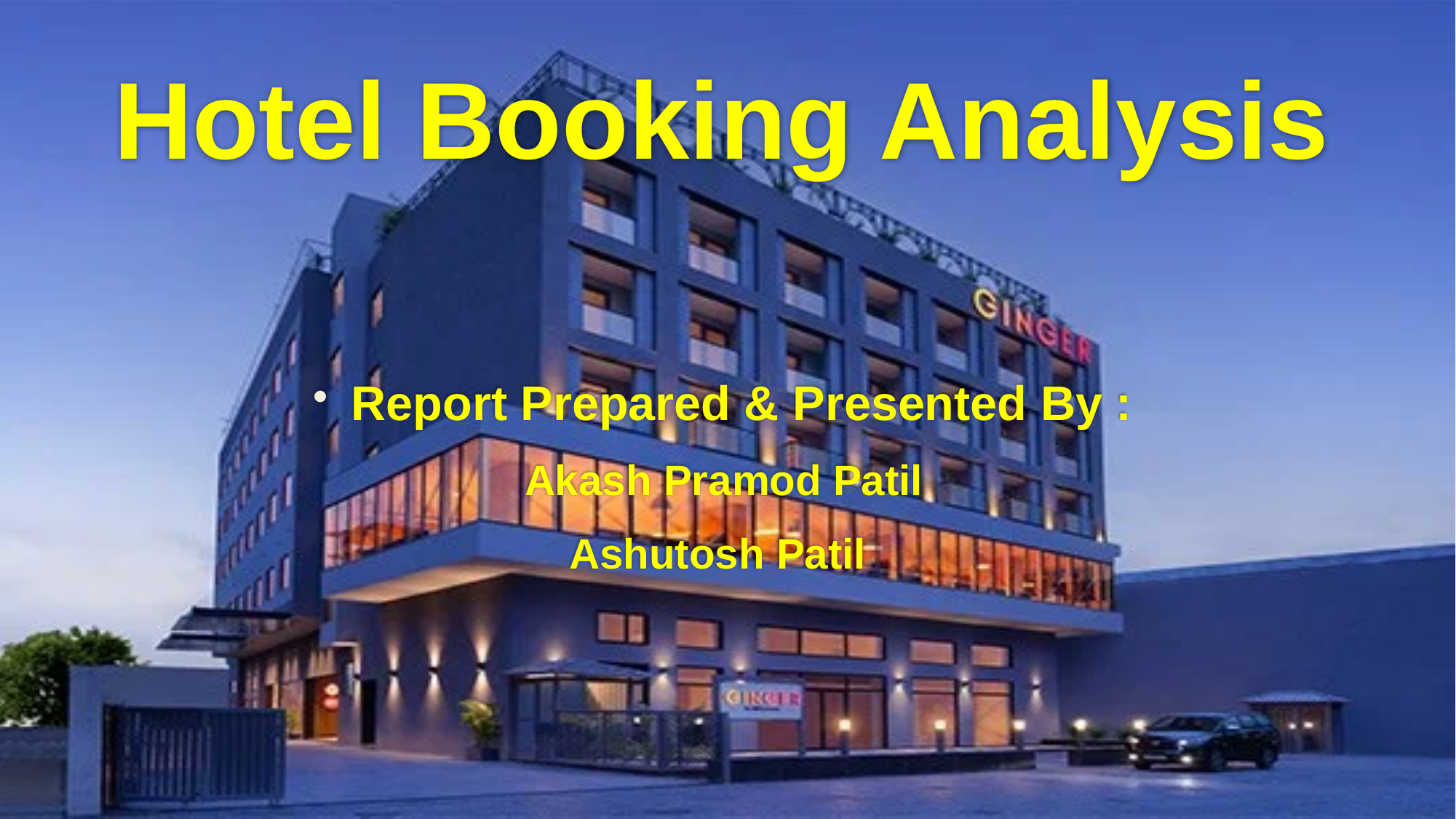

# Hotel Booking Analysis
Report Prepared & Presented By :
Akash Pramod Patil
Ashutosh Patil